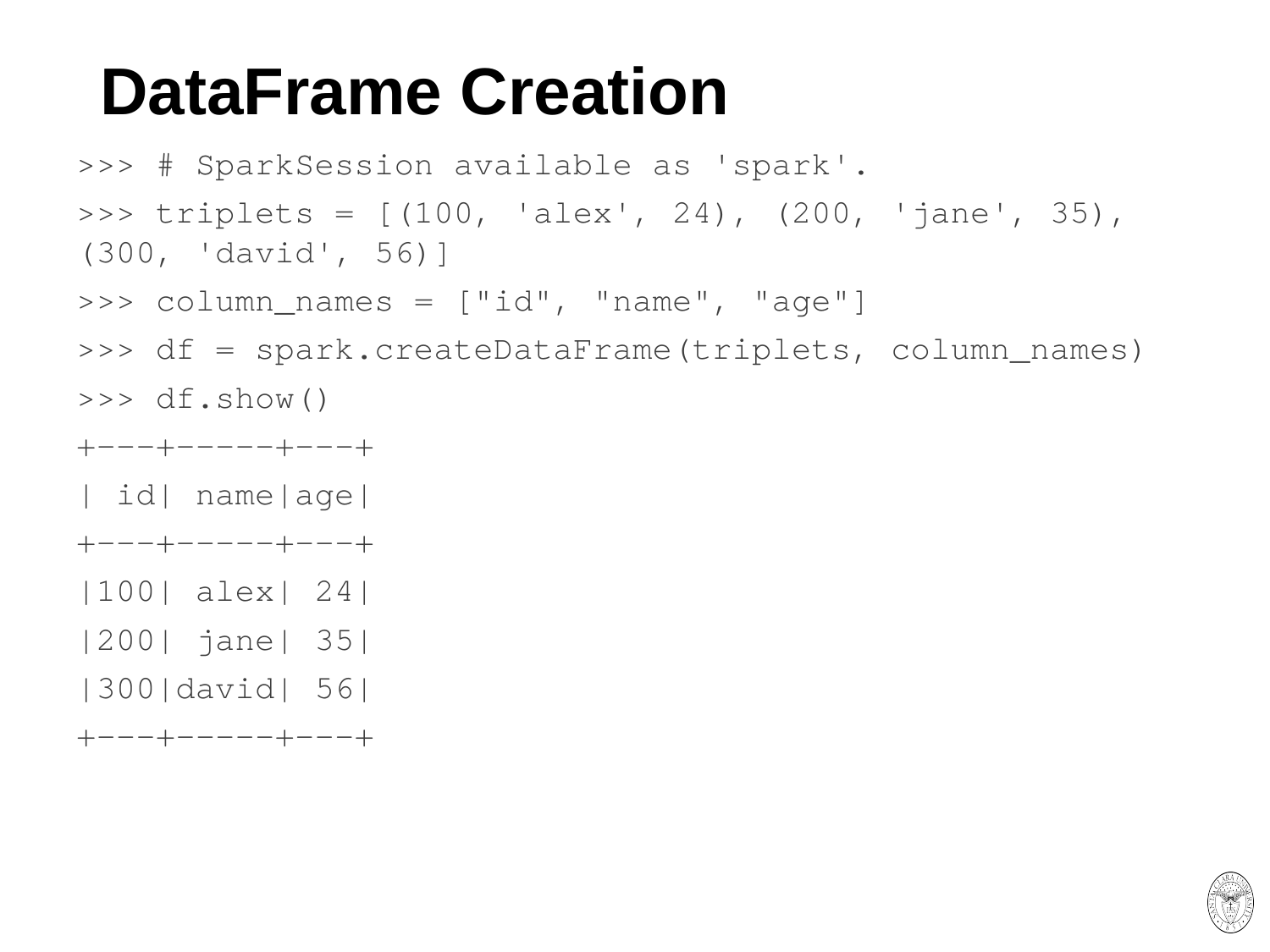

# DataFrame Creation
>>> # SparkSession available as 'spark'.
>>> triplets = [(100, 'alex', 24), (200, 'jane', 35), (300, 'david', 56)]
>>> column_names = ["id", "name", "age"]
>>> df = spark.createDataFrame(triplets, column_names)
>>> df.show()
+---+-----+---+
| id| name|age|
+---+-----+---+
|100| alex| 24|
|200| jane| 35|
|300|david| 56|
+---+-----+---+